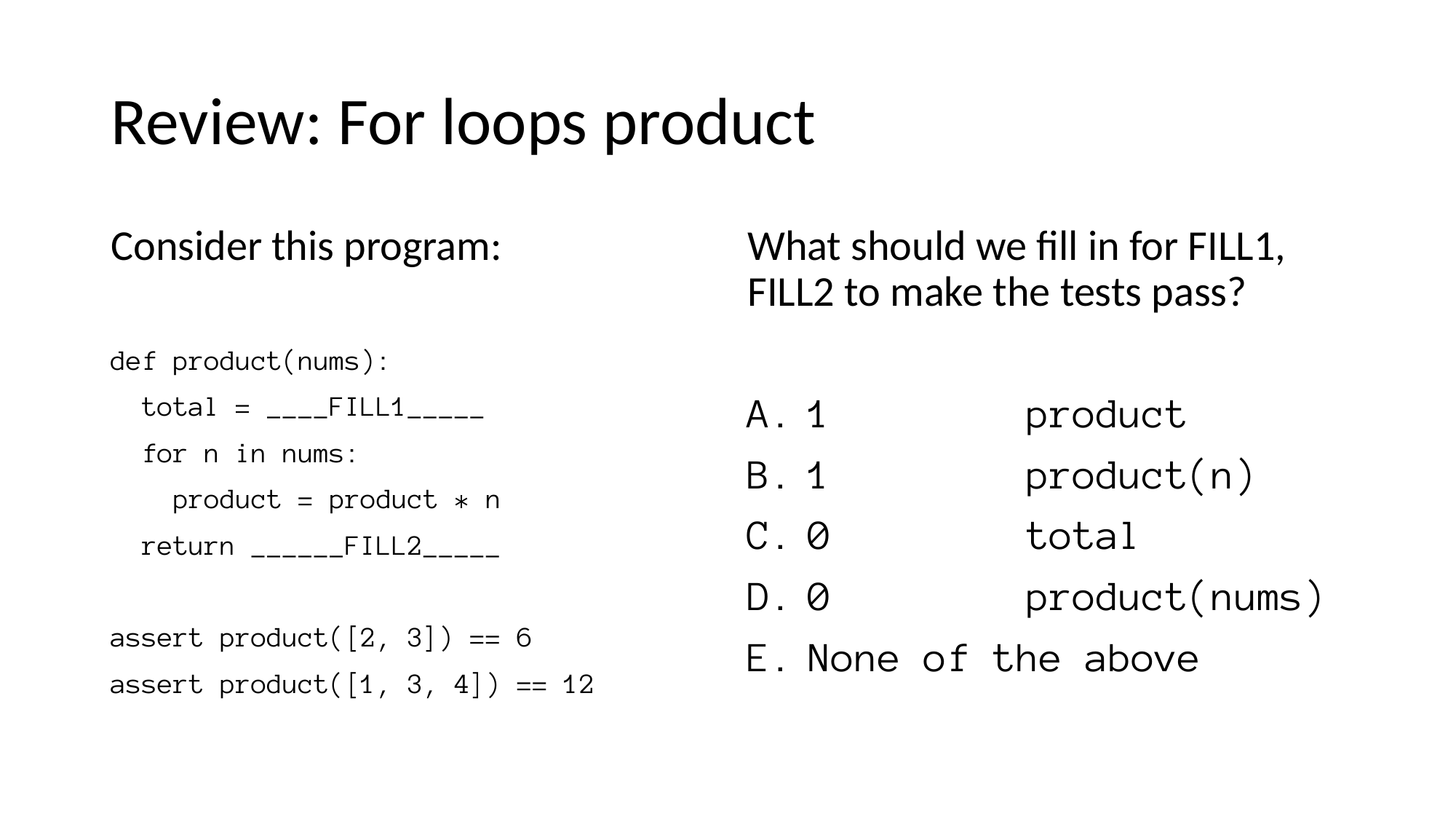

# Review: For loops product
Consider this program:

def product(nums):
  total = ____FILL1_____
  for n in nums:
    product = product * n
  return ______FILL2_____

assert product([2, 3]) == 6
assert product([1, 3, 4]) == 12

What should we fill in for FILL1, FILL2 to make the tests pass?

1		product
1		product(n)
0		total
0		product(nums)
None of the above